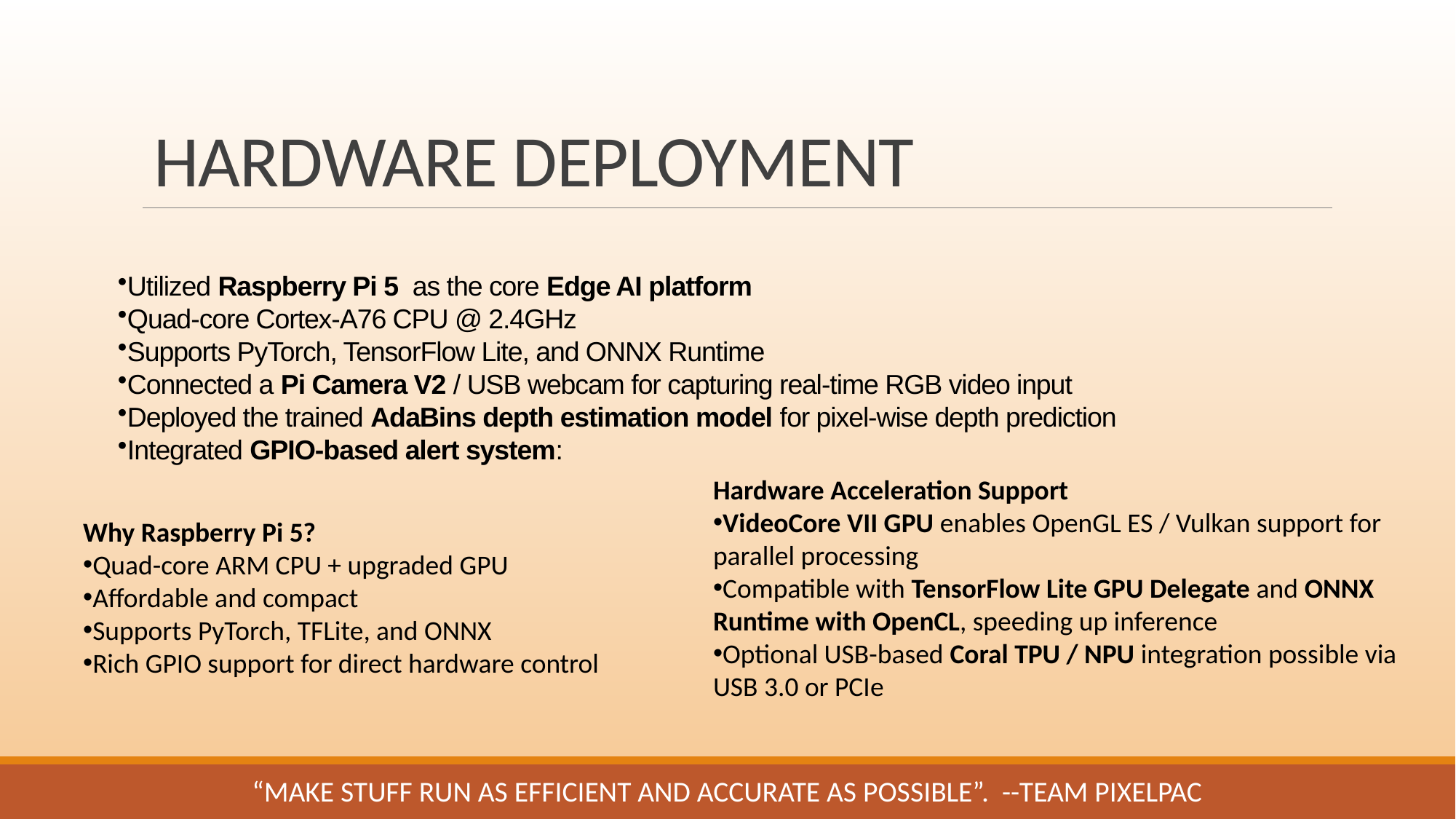

HARDWARE DEPLOYMENT
# Utilized Raspberry Pi 5  as the core Edge AI platform
Quad-core Cortex-A76 CPU @ 2.4GHz
Supports PyTorch, TensorFlow Lite, and ONNX Runtime
Connected a Pi Camera V2 / USB webcam for capturing real-time RGB video input
Deployed the trained AdaBins depth estimation model for pixel-wise depth prediction
Integrated GPIO-based alert system:
Hardware Acceleration Support
VideoCore VII GPU enables OpenGL ES / Vulkan support for parallel processing
Compatible with TensorFlow Lite GPU Delegate and ONNX Runtime with OpenCL, speeding up inference
Optional USB-based Coral TPU / NPU integration possible via USB 3.0 or PCIe
Why Raspberry Pi 5?
Quad-core ARM CPU + upgraded GPU
Affordable and compact
Supports PyTorch, TFLite, and ONNX
Rich GPIO support for direct hardware control
“Make stuff run as efficient and accurate as possible”.  --Team PixelPac